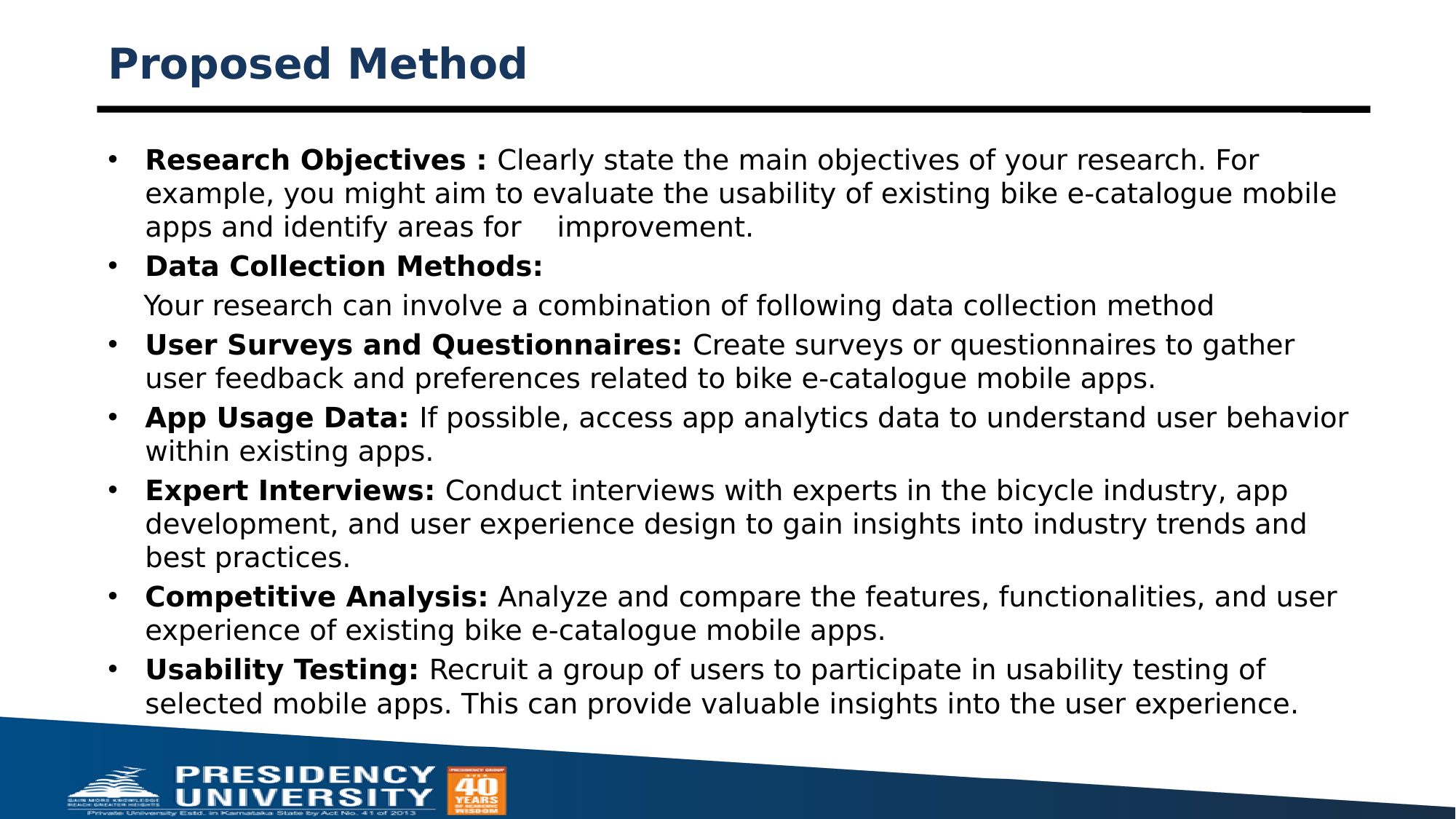

# Proposed Method
Research Objectives : Clearly state the main objectives of your research. For example, you might aim to evaluate the usability of existing bike e-catalogue mobile apps and identify areas for    improvement.
Data Collection Methods:
    Your research can involve a combination of following data collection method
User Surveys and Questionnaires: Create surveys or questionnaires to gather user feedback and preferences related to bike e-catalogue mobile apps.
App Usage Data: If possible, access app analytics data to understand user behavior within existing apps.
Expert Interviews: Conduct interviews with experts in the bicycle industry, app development, and user experience design to gain insights into industry trends and best practices.
Competitive Analysis: Analyze and compare the features, functionalities, and user experience of existing bike e-catalogue mobile apps.
Usability Testing: Recruit a group of users to participate in usability testing of selected mobile apps. This can provide valuable insights into the user experience.